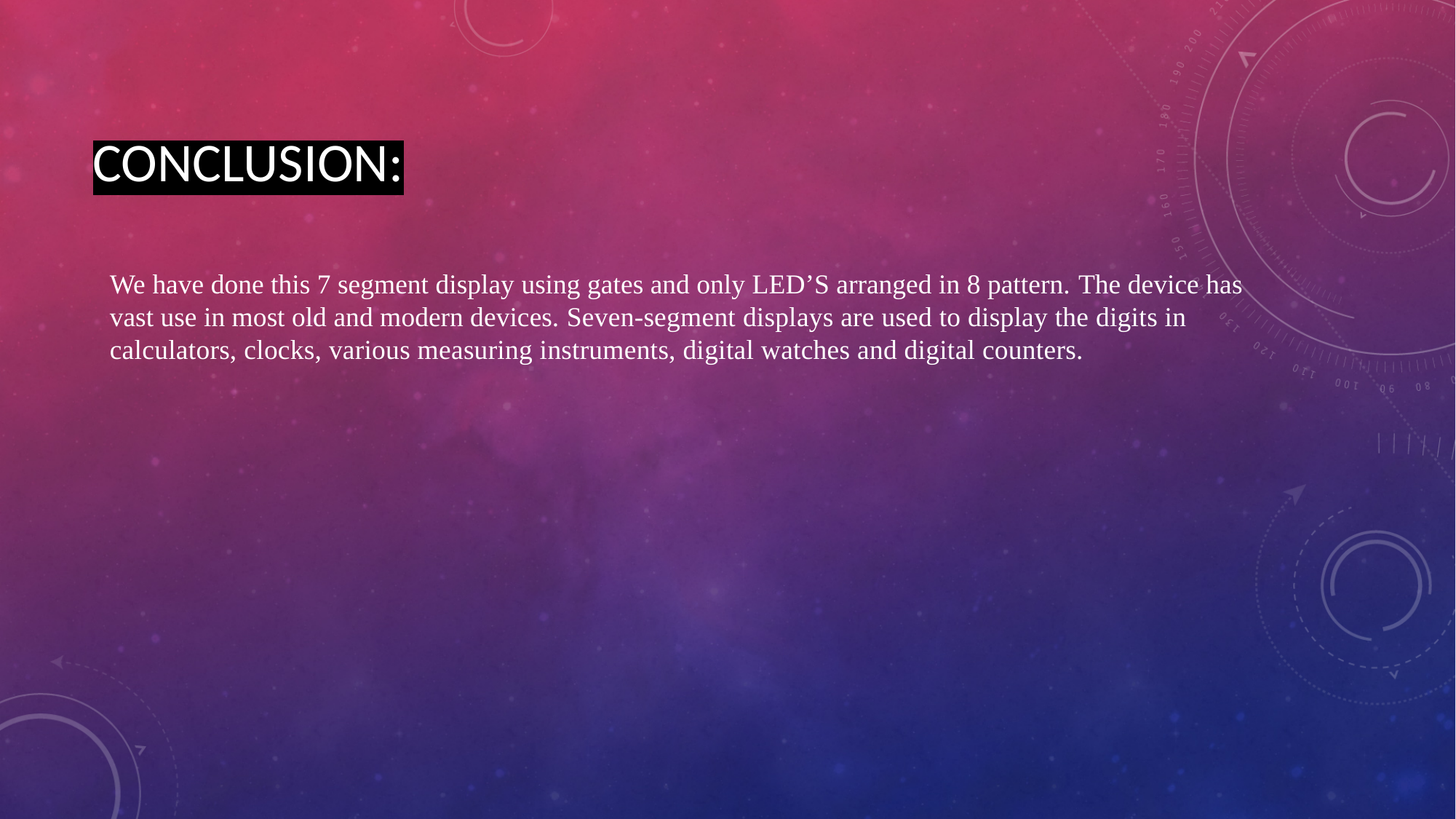

# Conclusion:
We have done this 7 segment display using gates and only LED’S arranged in 8 pattern. The device has vast use in most old and modern devices. Seven-segment displays are used to display the digits in calculators, clocks, various measuring instruments, digital watches and digital counters.